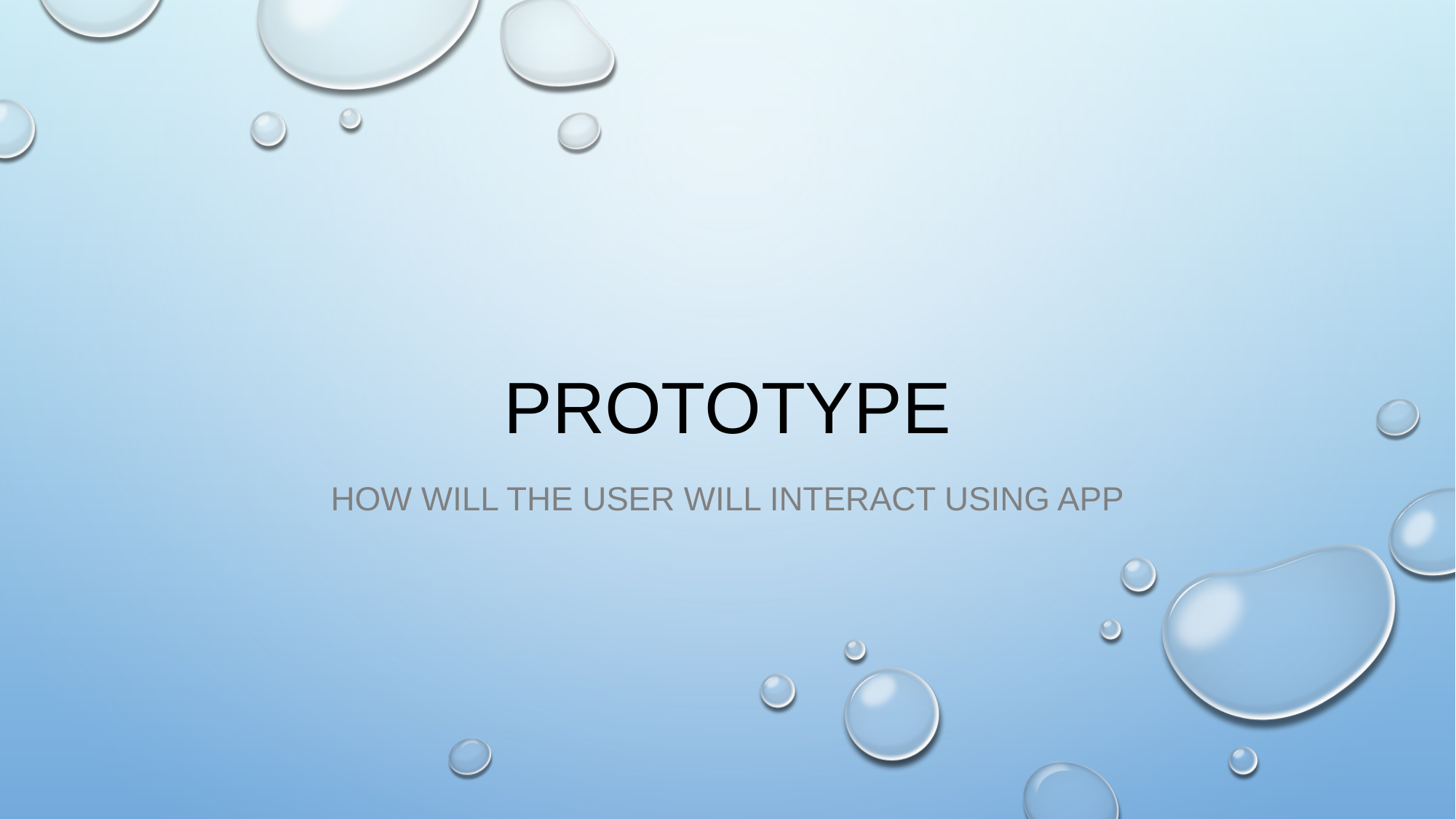

# prototype
How will the user will interact using app